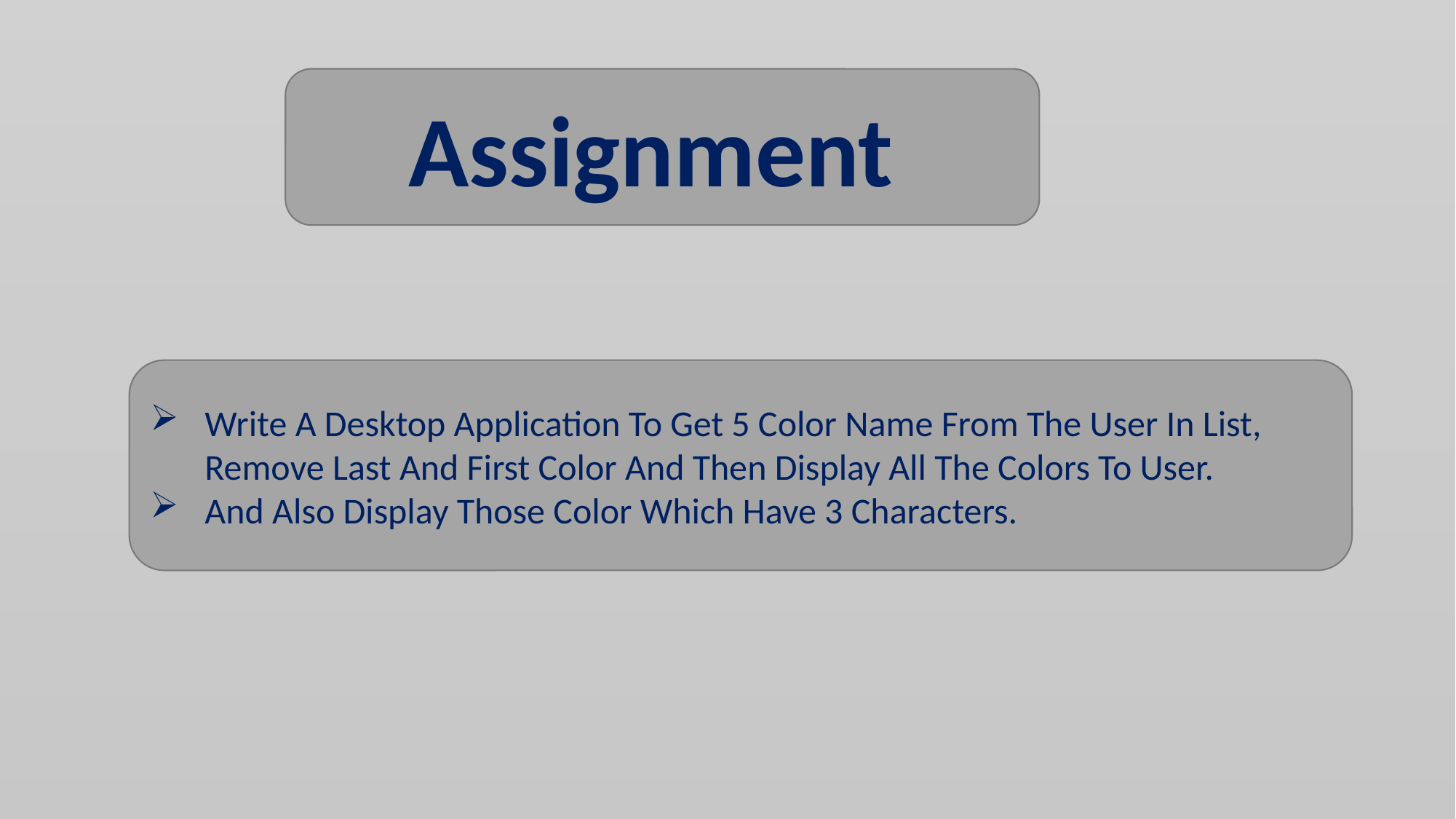

Assignment
Write A Desktop Application To Get 5 Color Name From The User In List, Remove Last And First Color And Then Display All The Colors To User.
And Also Display Those Color Which Have 3 Characters.